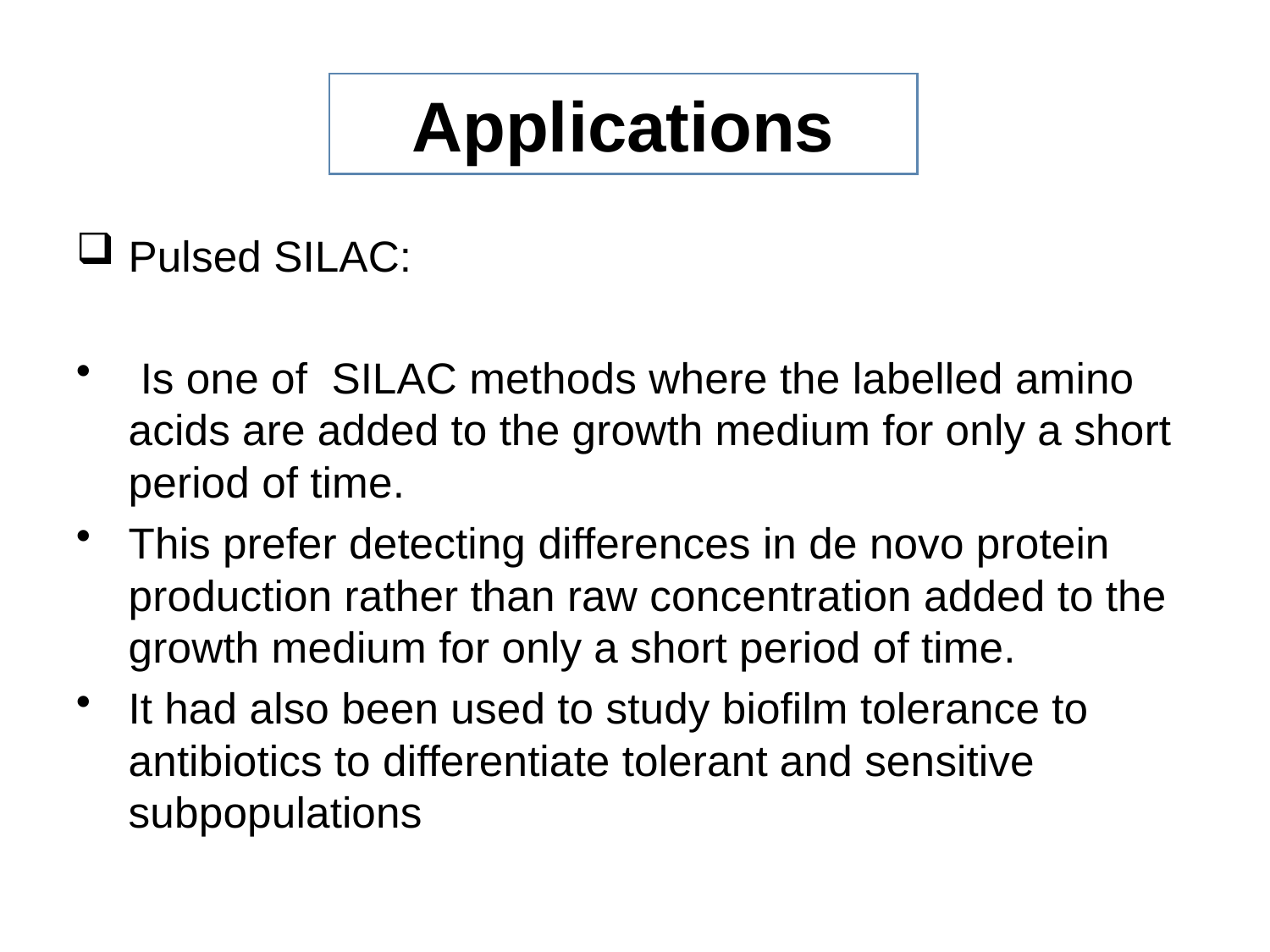

Applications
Pulsed SILAC:

 Is one of  SILAC methods where the labelled amino acids are added to the growth medium for only a short period of time.
This prefer detecting differences in de novo protein production rather than raw concentration added to the growth medium for only a short period of time.
It had also been used to study biofilm tolerance to antibiotics to differentiate tolerant and sensitive subpopulations